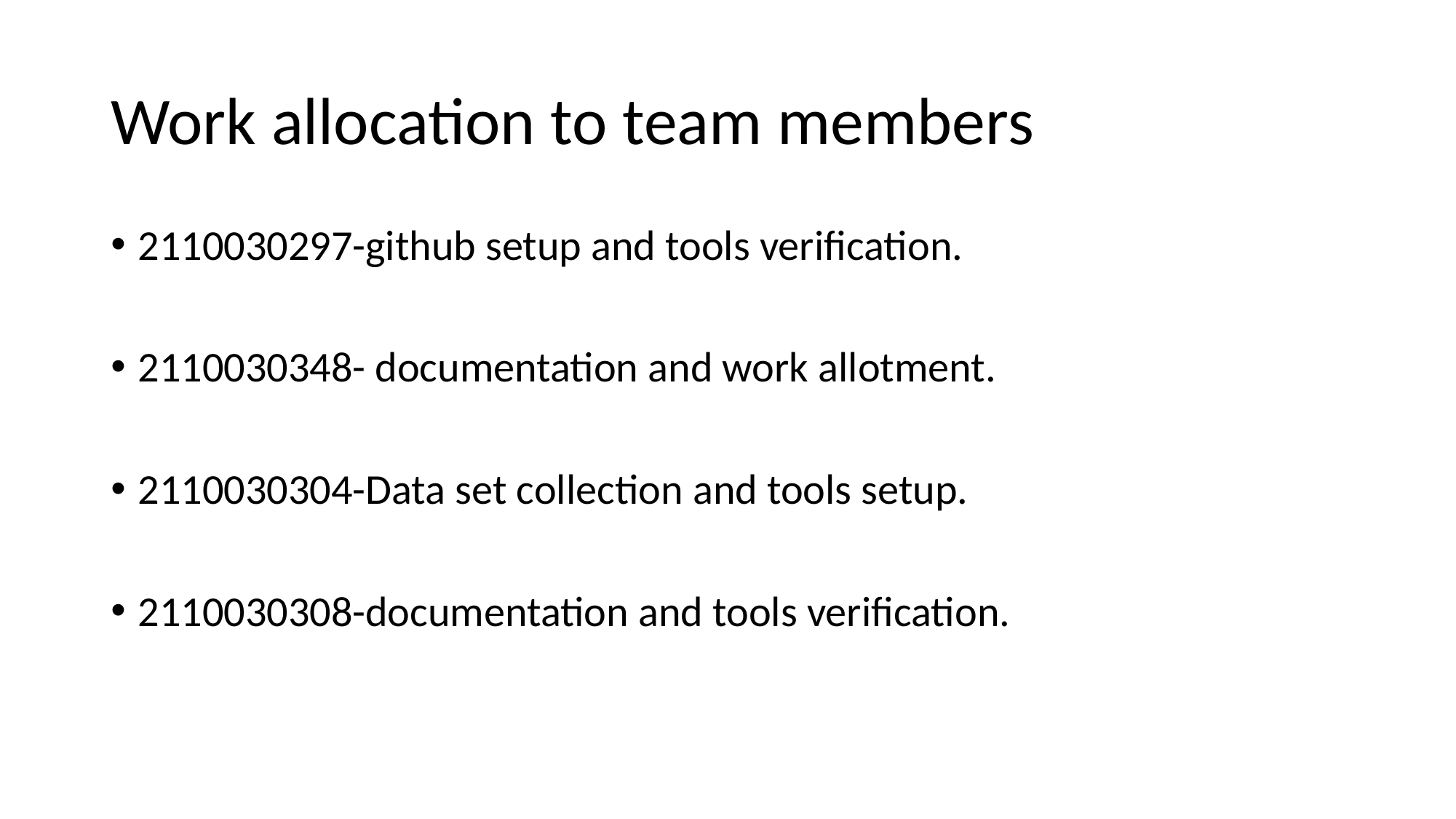

# Work allocation to team members
2110030297-github setup and tools verification.

2110030348- documentation and work allotment.

2110030304-Data set collection and tools setup.

2110030308-documentation and tools verification.